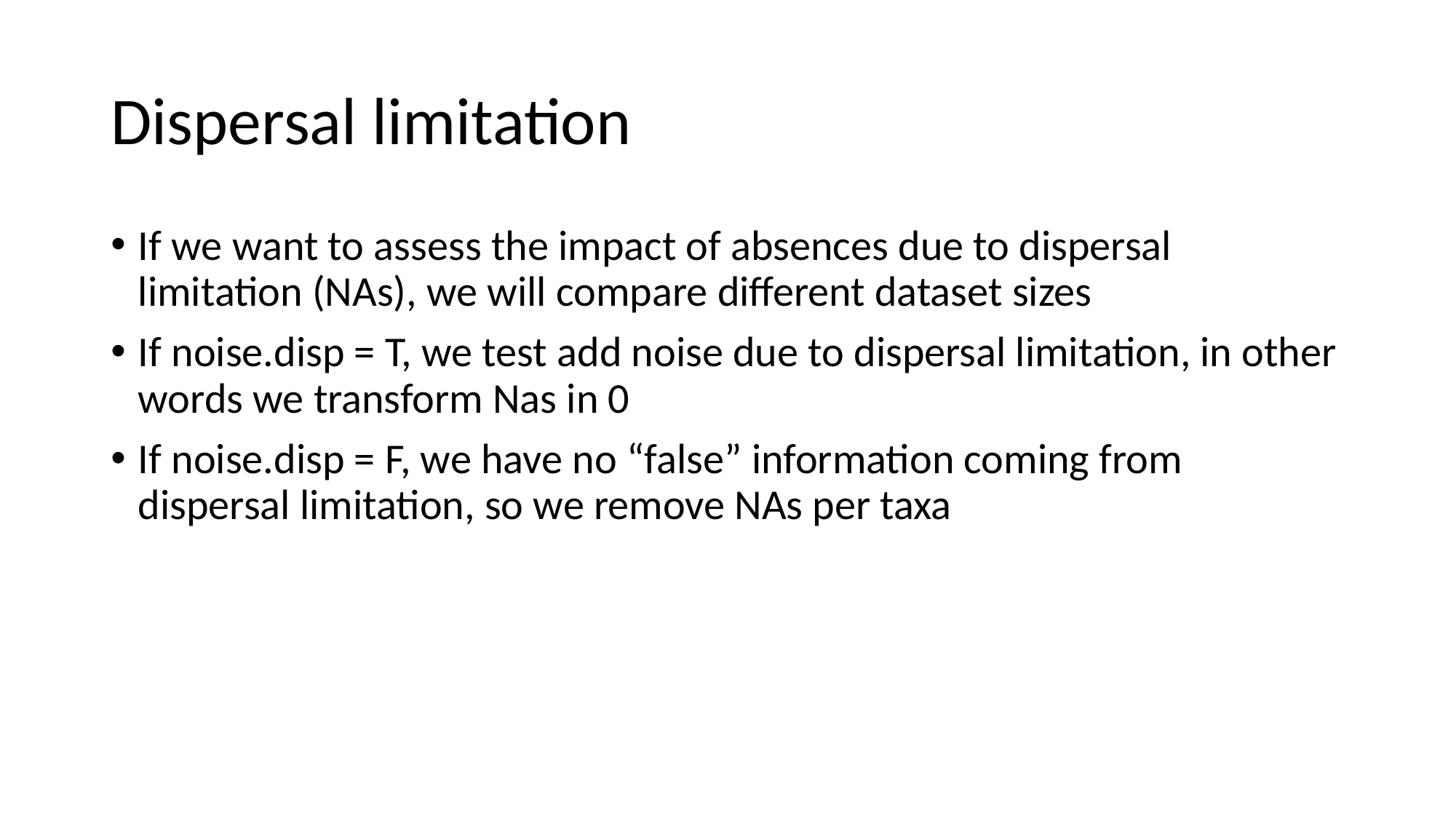

# Dispersal limitation
If we want to assess the impact of absences due to dispersal limitation (NAs), we will compare different dataset sizes
If noise.disp = T, we test add noise due to dispersal limitation, in other words we transform Nas in 0
If noise.disp = F, we have no “false” information coming from dispersal limitation, so we remove NAs per taxa